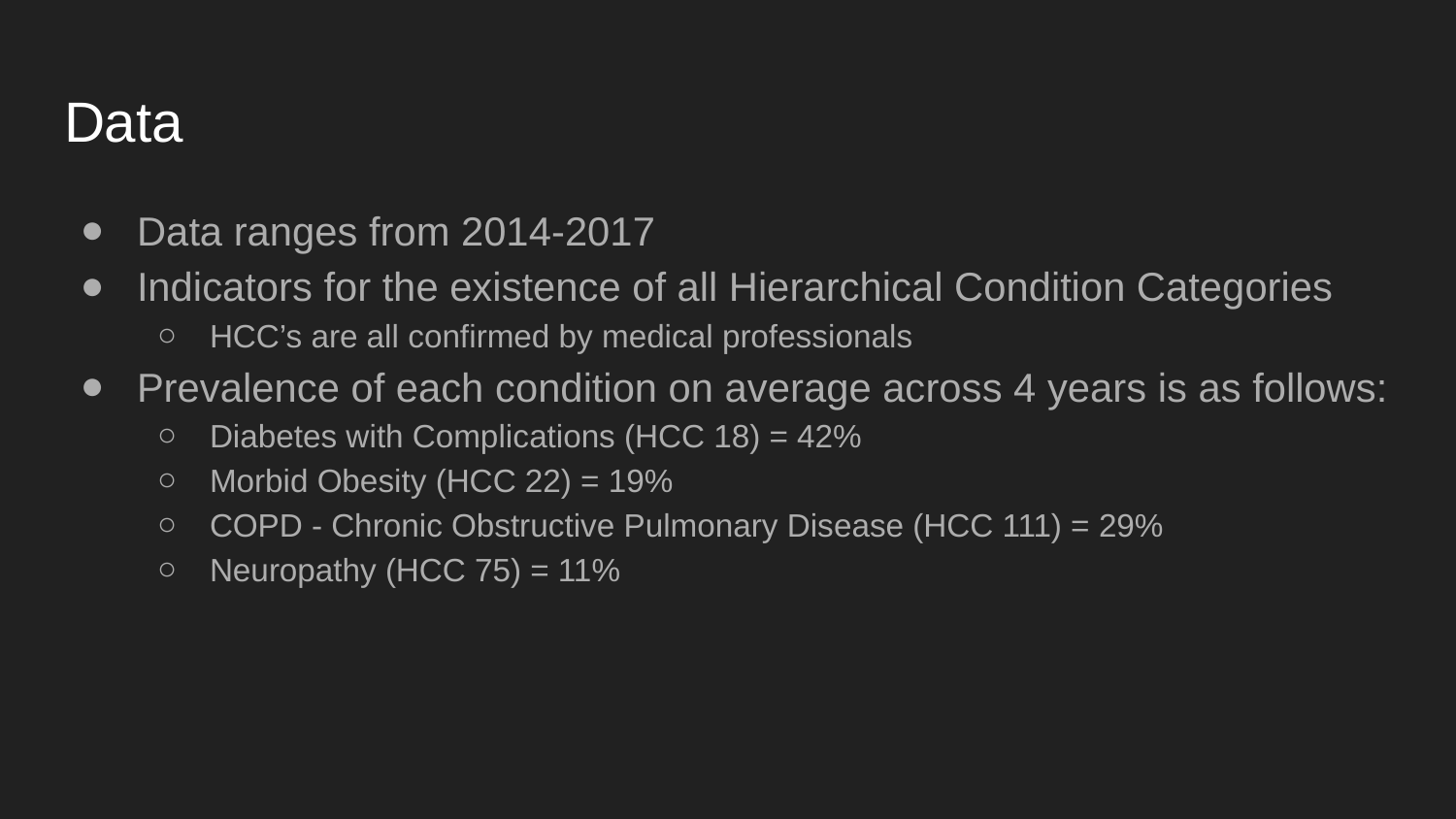

# Data
Data ranges from 2014-2017
Indicators for the existence of all Hierarchical Condition Categories
HCC’s are all confirmed by medical professionals
Prevalence of each condition on average across 4 years is as follows:
Diabetes with Complications (HCC 18) = 42%
Morbid Obesity (HCC 22) = 19%
COPD - Chronic Obstructive Pulmonary Disease (HCC 111) = 29%
Neuropathy (HCC 75) = 11%